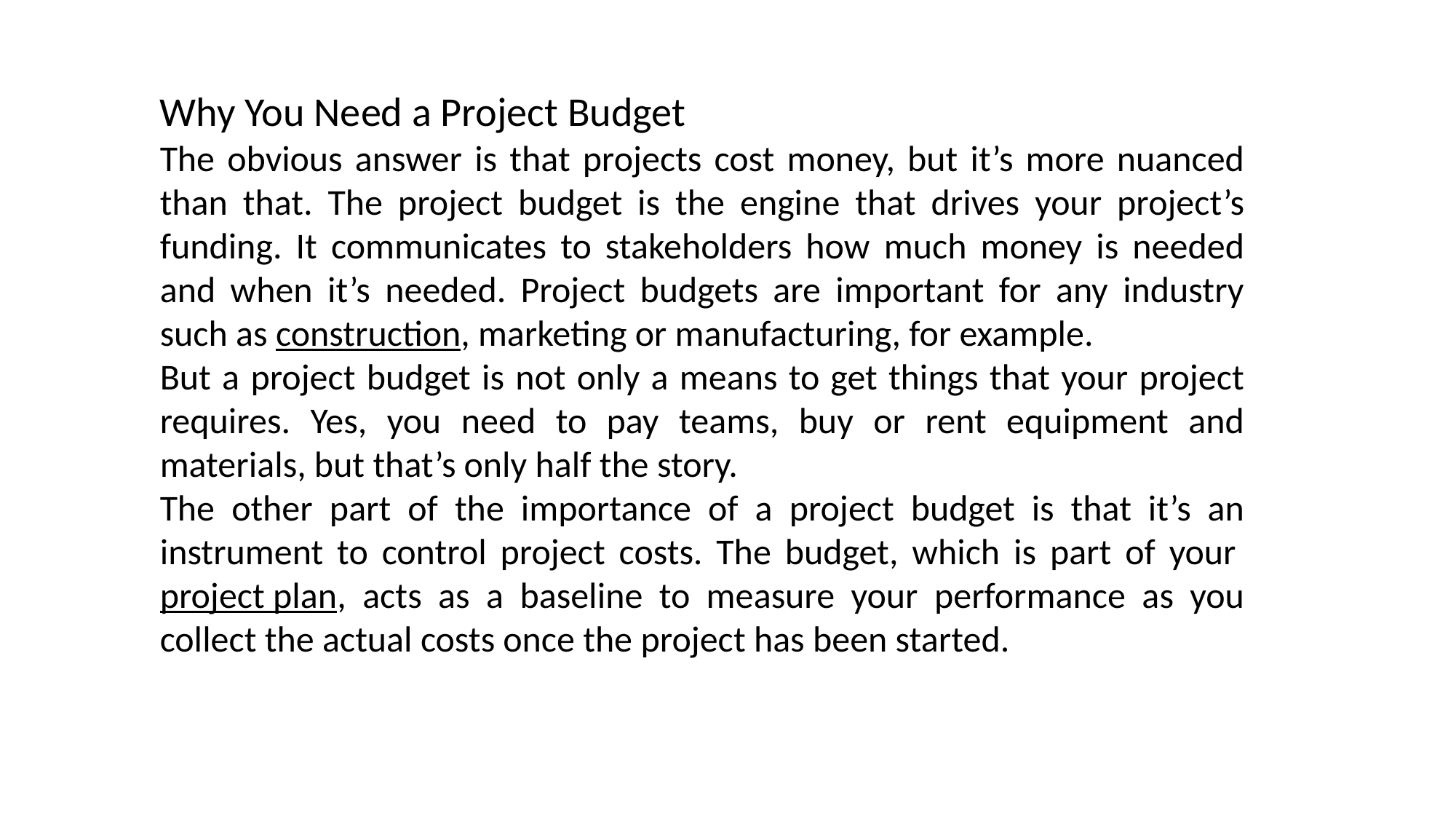

Why You Need a Project Budget
The obvious answer is that projects cost money, but it’s more nuanced than that. The project budget is the engine that drives your project’s funding. It communicates to stakeholders how much money is needed and when it’s needed. Project budgets are important for any industry such as construction, marketing or manufacturing, for example.
But a project budget is not only a means to get things that your project requires. Yes, you need to pay teams, buy or rent equipment and materials, but that’s only half the story.
The other part of the importance of a project budget is that it’s an instrument to control project costs. The budget, which is part of your project plan, acts as a baseline to measure your performance as you collect the actual costs once the project has been started.